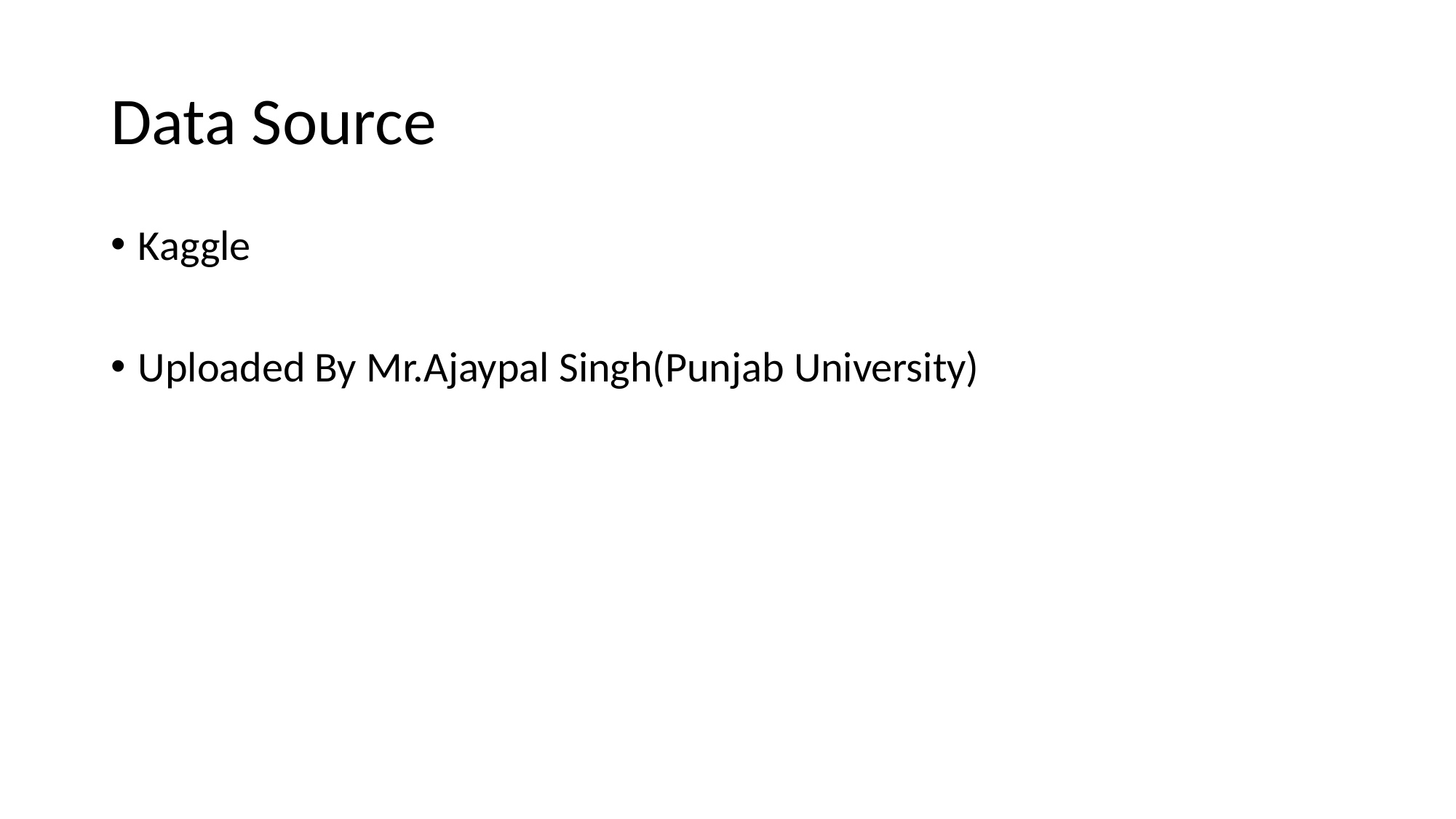

# Data Source
Kaggle

Uploaded By Mr.Ajaypal Singh(Punjab University)